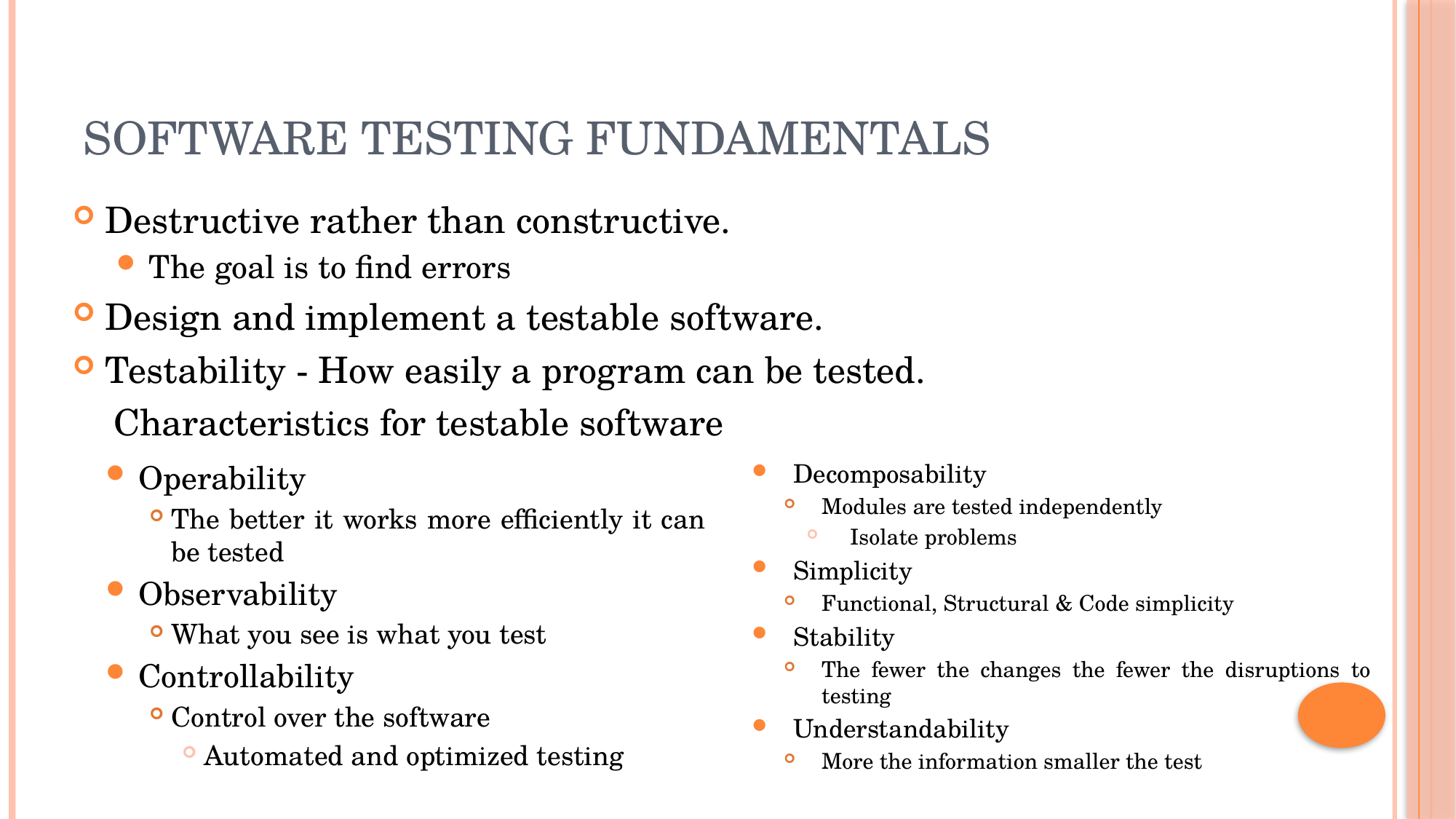

# SOFTWARE TESTING FUNDAMENTALS
Destructive rather than constructive.
The goal is to find errors
Design and implement a testable software.
Testability - How easily a program can be tested.
    Characteristics for testable software

Operability
The better it works more efficiently it can be tested
Observability
What you see is what you test
Controllability
Control over the software
Automated and optimized testing

Decomposability
Modules are tested independently
Isolate problems
Simplicity
Functional, Structural & Code simplicity
Stability
The fewer the changes the fewer the disruptions to testing
Understandability
More the information smaller the test